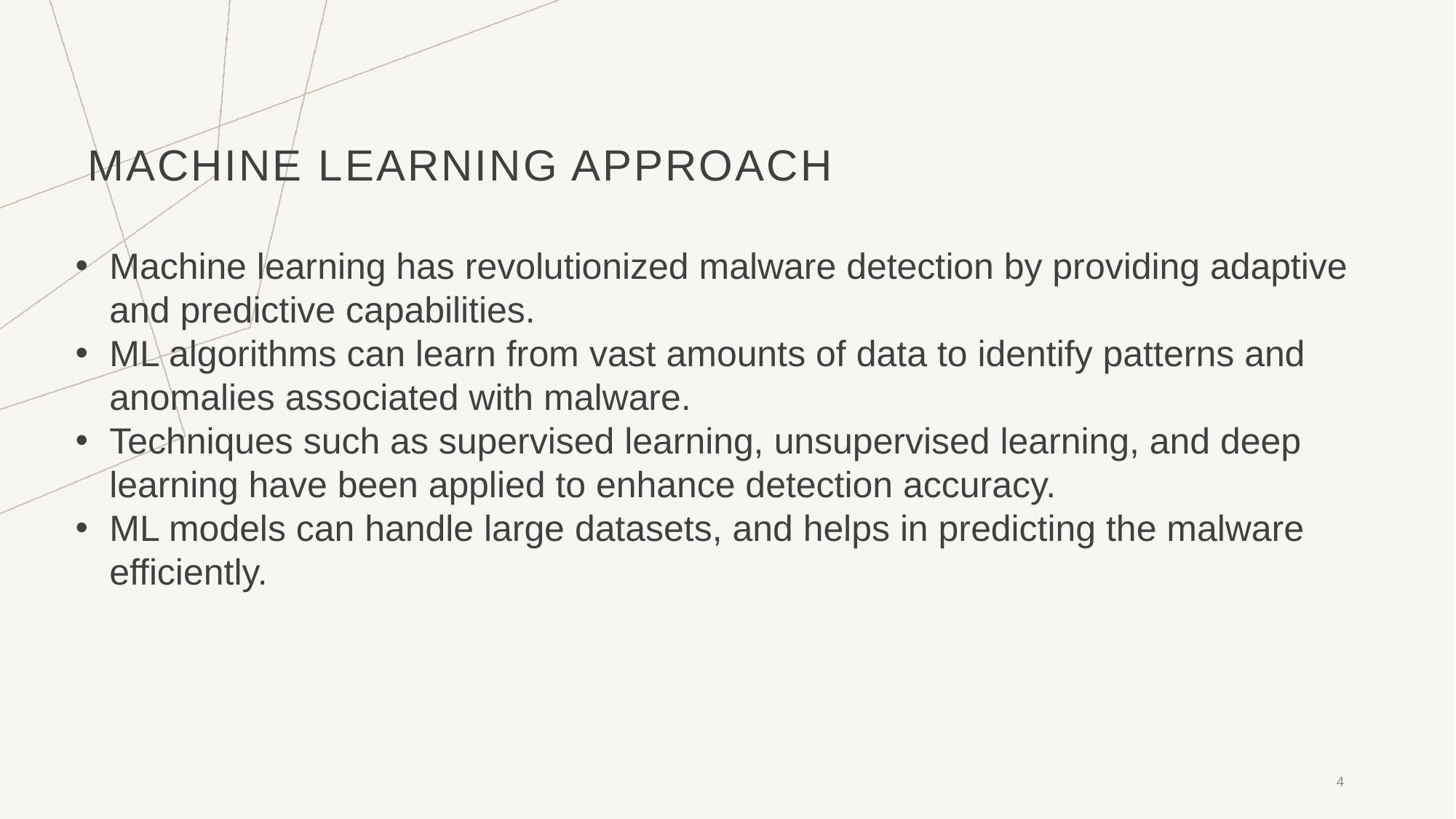

# Machine Learning approach

Machine learning has revolutionized malware detection by providing adaptive and predictive capabilities.
ML algorithms can learn from vast amounts of data to identify patterns and anomalies associated with malware.
Techniques such as supervised learning, unsupervised learning, and deep learning have been applied to enhance detection accuracy.
ML models can handle large datasets, and helps in predicting the malware efficiently.

4